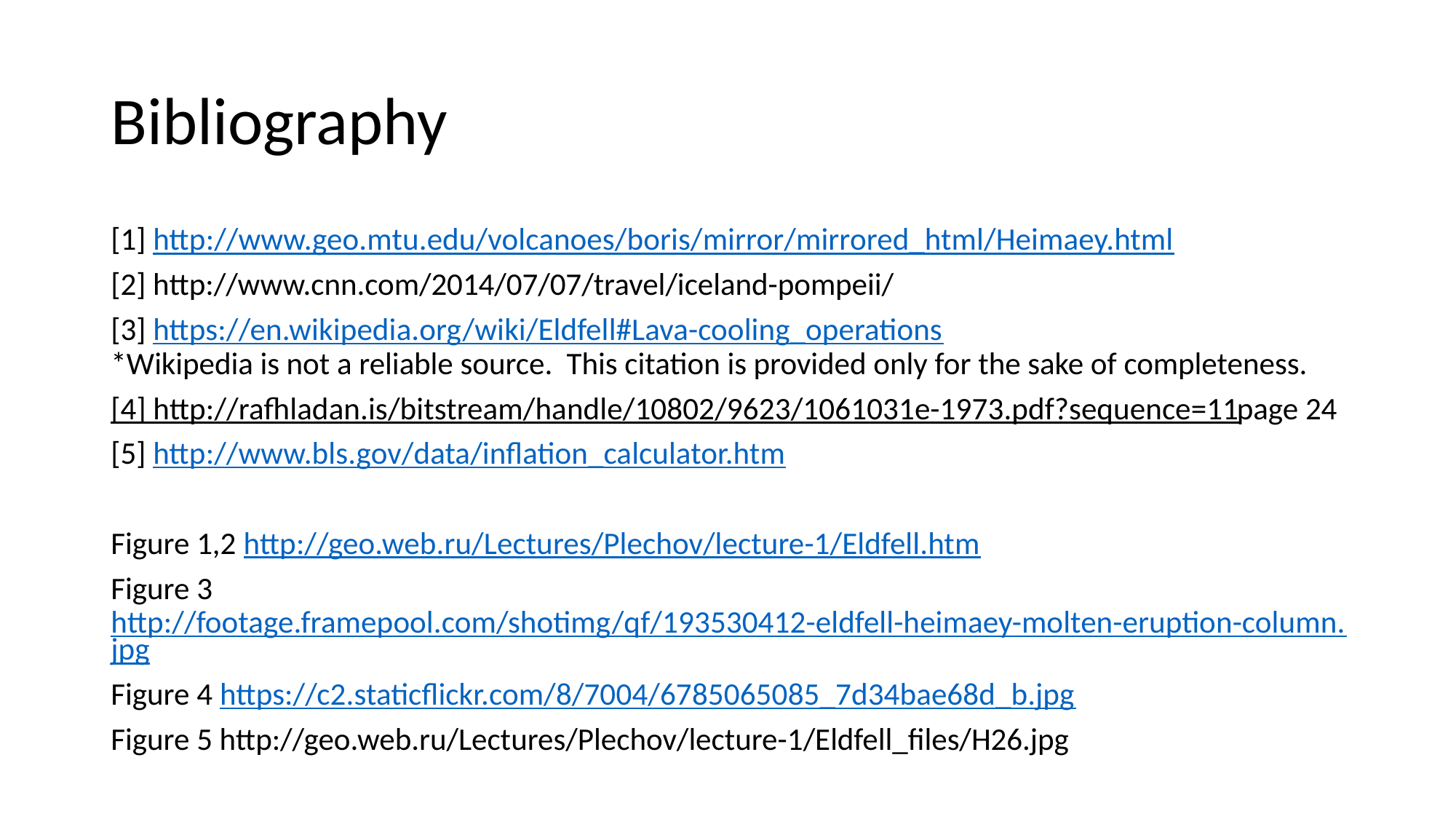

# Bibliography
[1] http://www.geo.mtu.edu/volcanoes/boris/mirror/mirrored_html/Heimaey.html
[2] http://www.cnn.com/2014/07/07/travel/iceland-pompeii/
[3] https://en.wikipedia.org/wiki/Eldfell#Lava-cooling_operations
*Wikipedia is not a reliable source.  This citation is provided only for the sake of completeness.
[4] http://rafhladan.is/bitstream/handle/10802/9623/1061031e-1973.pdf?sequence=11 page 24
[5] http://www.bls.gov/data/inflation_calculator.htm

Figure 1,2 http://geo.web.ru/Lectures/Plechov/lecture-1/Eldfell.htm
Figure 3 http://footage.framepool.com/shotimg/qf/193530412-eldfell-heimaey-molten-eruption-column.jpg
Figure 4 https://c2.staticflickr.com/8/7004/6785065085_7d34bae68d_b.jpg
Figure 5 http://geo.web.ru/Lectures/Plechov/lecture-1/Eldfell_files/H26.jpg